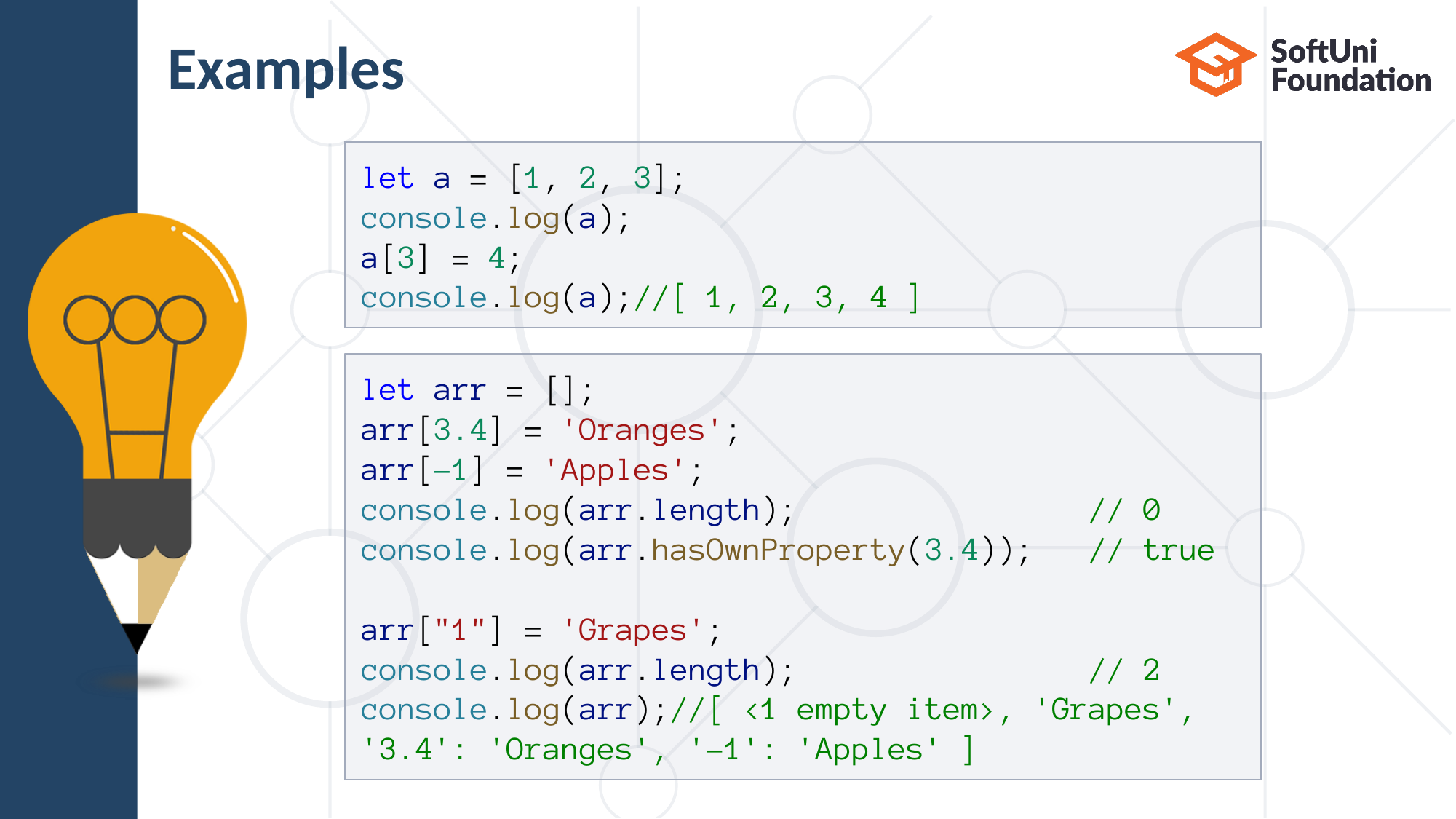

# Examples
let a = [1, 2, 3];
console.log(a);
a[3] = 4;
console.log(a);//[ 1, 2, 3, 4 ]
let arr = [];
arr[3.4] = 'Oranges';
arr[-1] = 'Apples';
console.log(arr.length);                // 0
console.log(arr.hasOwnProperty(3.4));   // true

arr["1"] = 'Grapes';
console.log(arr.length);                // 2
console.log(arr);//[ <1 empty item>, 'Grapes', 
'3.4': 'Oranges', '-1': 'Apples' ]